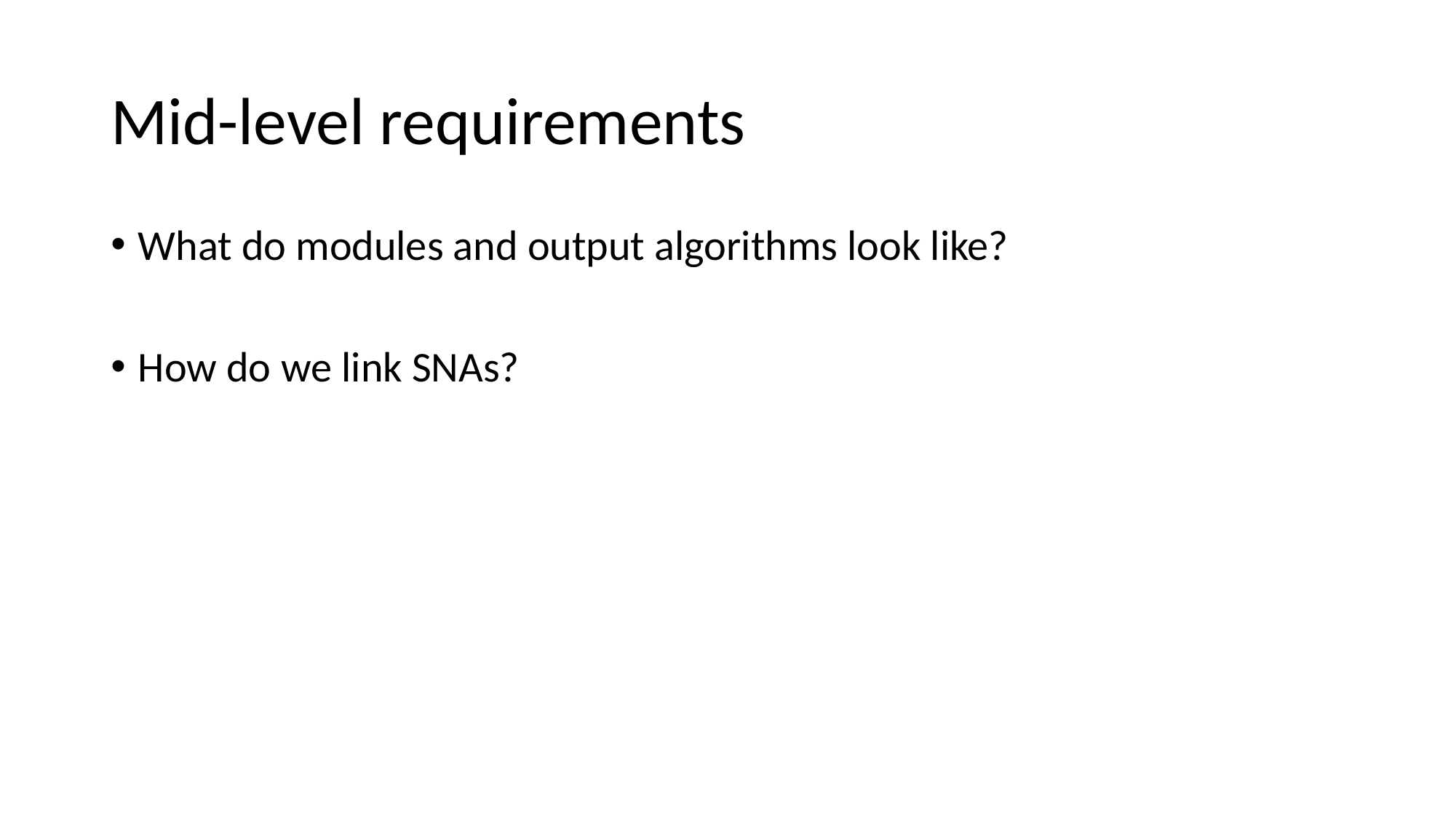

# Mid-level requirements
What do modules and output algorithms look like?

How do we link SNAs?